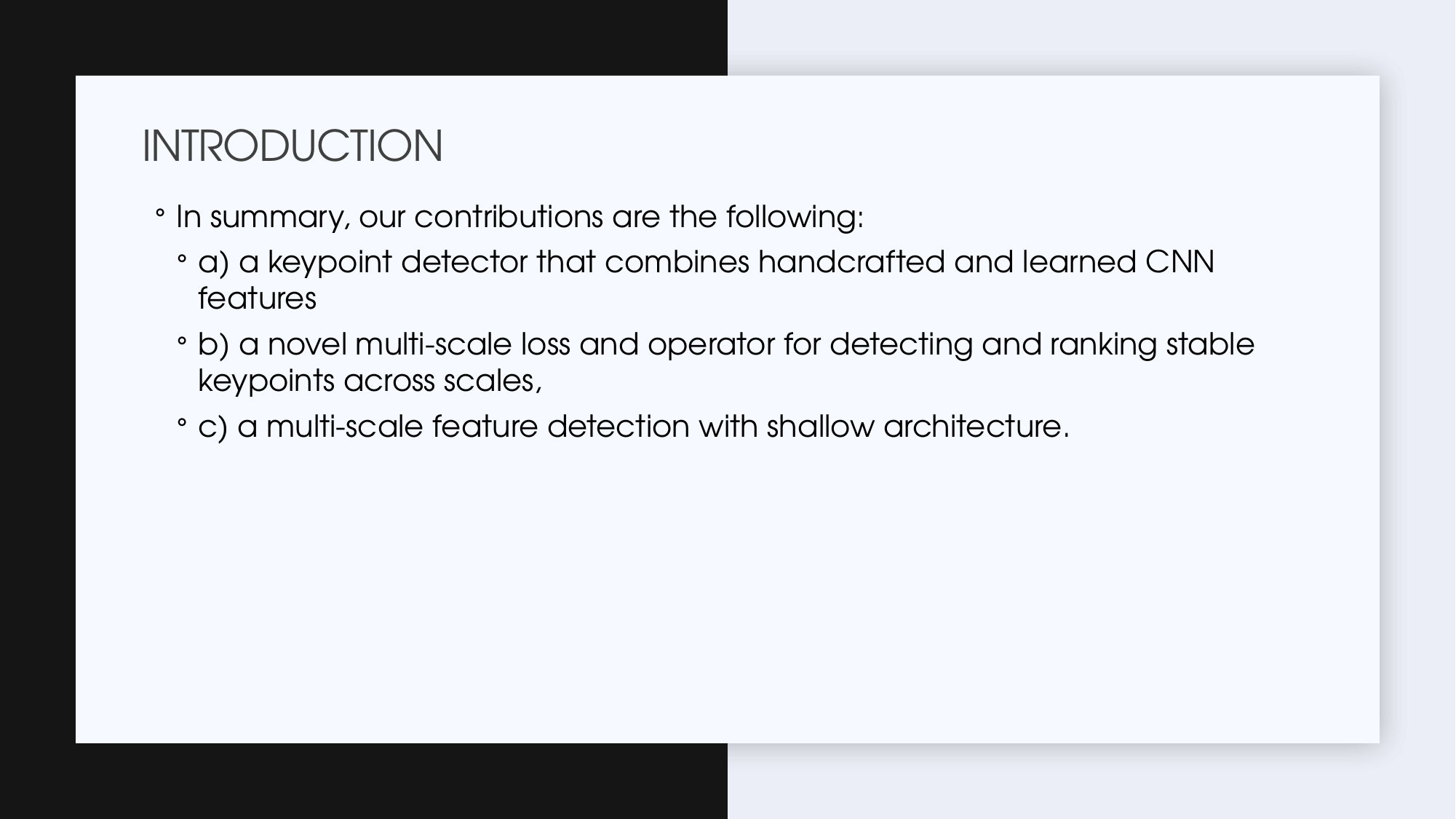

# Introduction
In summary, our contributions are the following:
a) a keypoint detector that combines handcrafted and learned CNN features
b) a novel multi-scale loss and operator for detecting and ranking stable keypoints across scales,
c) a multi-scale feature detection with shallow architecture.